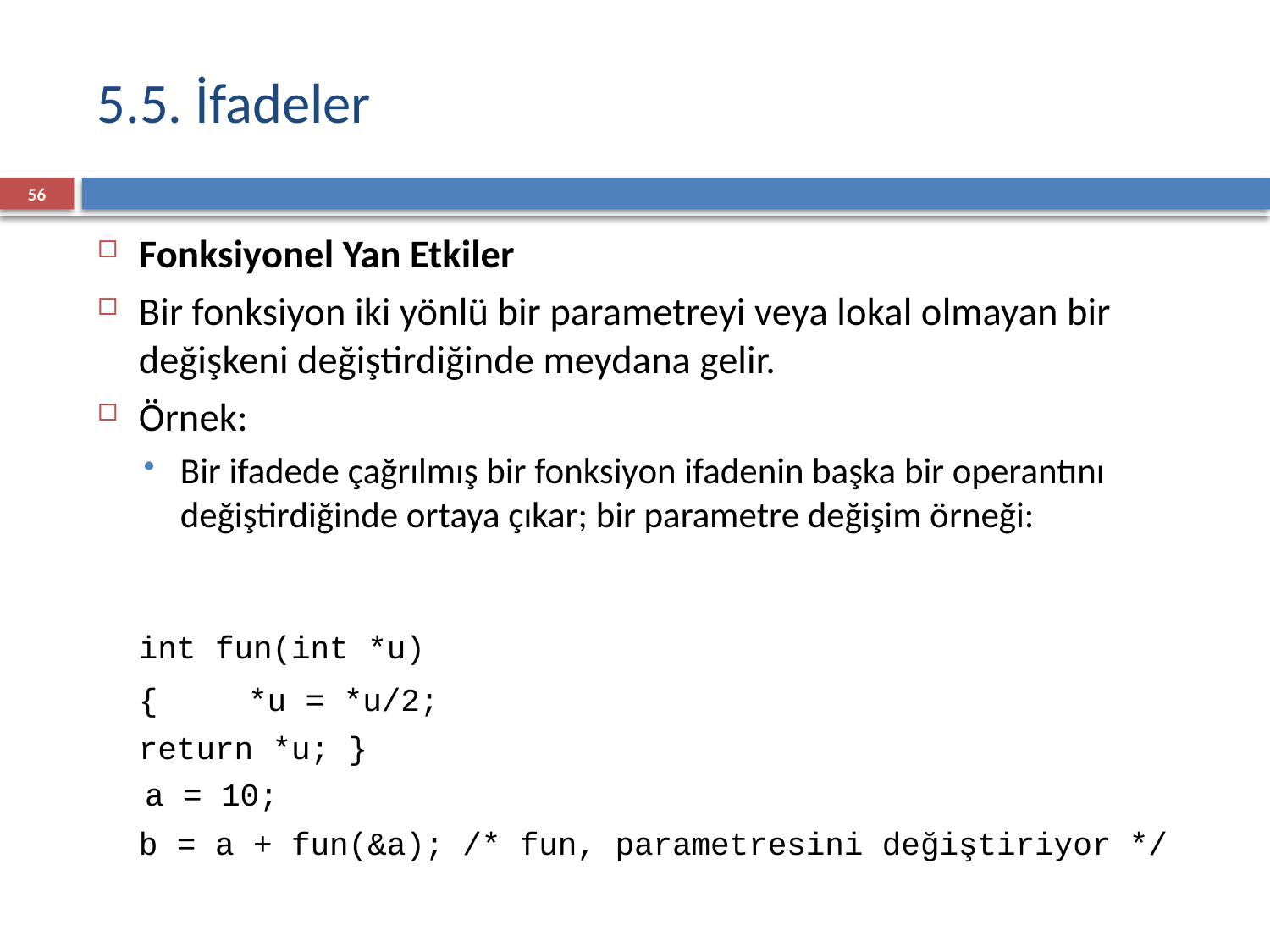

# 5.5. İfadeler
56
Fonksiyonel Yan Etkiler
Bir fonksiyon iki yönlü bir parametreyi veya lokal olmayan bir değişkeni değiştirdiğinde meydana gelir.
Örnek:
Bir ifadede çağrılmış bir fonksiyon ifadenin başka bir operantını değiştirdiğinde ortaya çıkar; bir parametre değişim örneği:

	int fun(int *u)
		{ 	*u = *u/2;
			return *u; }
a = 10;
 	b = a + fun(&a); /* fun, parametresini değiştiriyor */